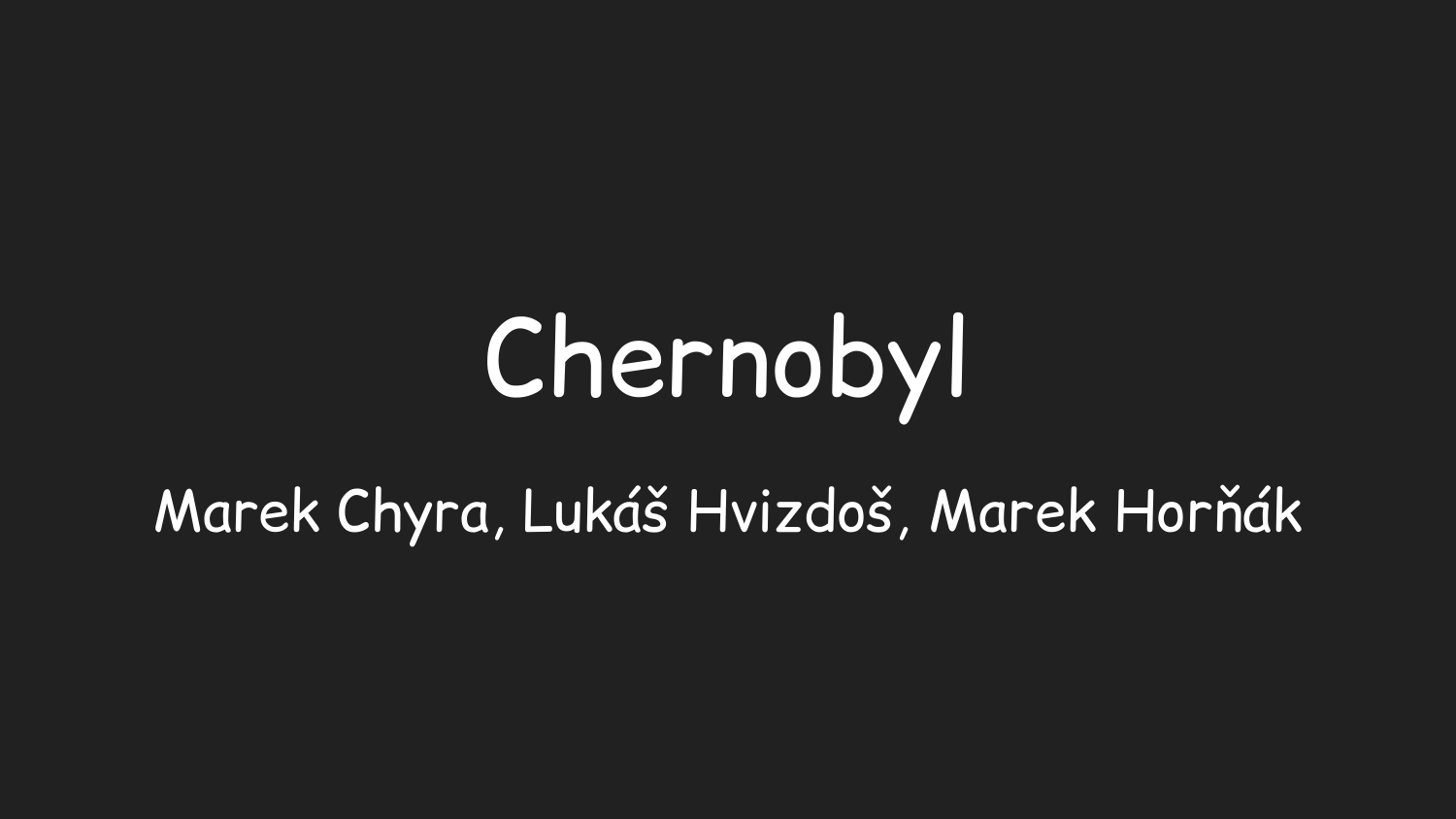

# Chernobyl
Marek Chyra, Lukáš Hvizdoš, Marek Horňák